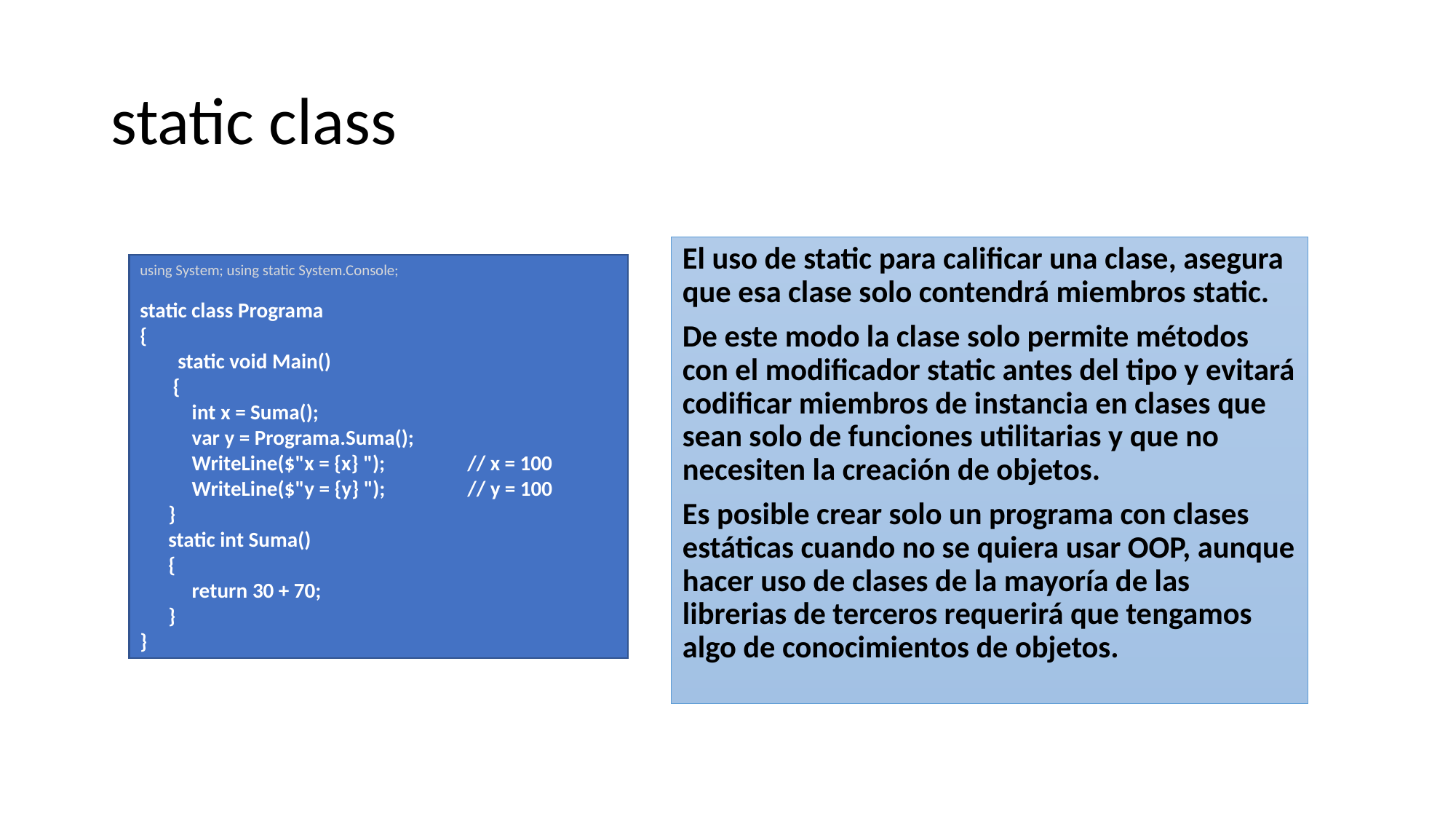

# static class
El uso de static para calificar una clase, asegura que esa clase solo contendrá miembros static.
De este modo la clase solo permite métodos con el modificador static antes del tipo y evitará codificar miembros de instancia en clases que sean solo de funciones utilitarias y que no necesiten la creación de objetos.
Es posible crear solo un programa con clases estáticas cuando no se quiera usar OOP, aunque hacer uso de clases de la mayoría de las librerias de terceros requerirá que tengamos algo de conocimientos de objetos.
using System; using static System.Console;

static class Programa
{
        static void Main()
       {
           int x = Suma();
           var y = Programa.Suma();
           WriteLine($"x = {x} ");	// x = 100
           WriteLine($"y = {y} ");	// y = 100
      }
      static int Suma()
      {
           return 30 + 70;
      }
}